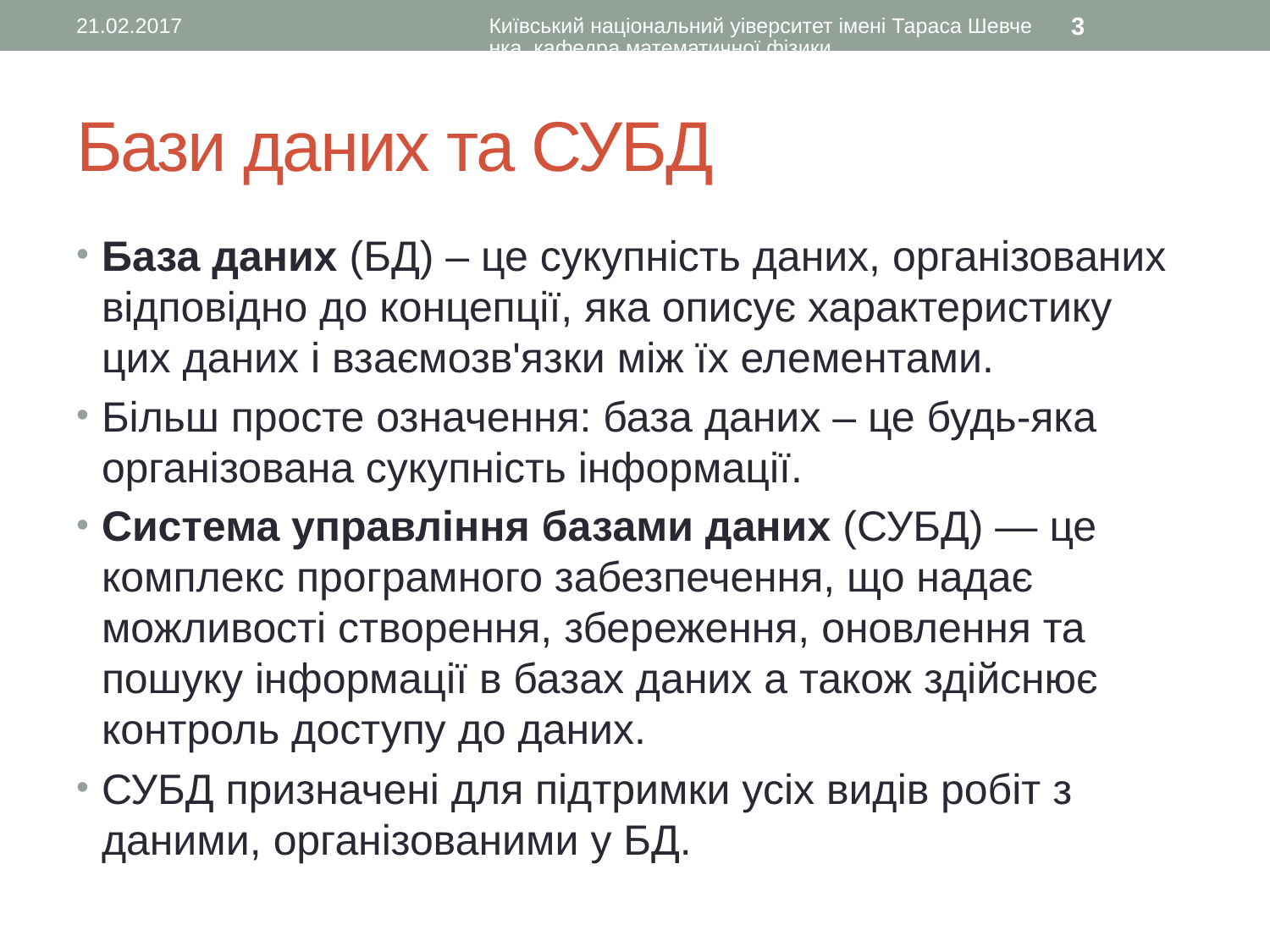

21.02.2017
Київський національний уіверситет імені Тараса Шевченка, кафедра математичної фізики
3
# Бази даних та СУБД
База даних (БД) – це сукупність даних, організованих відповідно до концепції, яка описує характеристику цих даних і взаємозв'язки між їх елементами.
Більш просте означення: база даних – це будь-яка організована сукупність інформації.
Система управління базами даних (СУБД) — це комплекс програмного забезпечення, що надає можливості створення, збереження, оновлення та пошуку інформації в базах даних а також здійснює контроль доступу до даних.
СУБД призначені для підтримки усіх видів робіт з даними, організованими у БД.